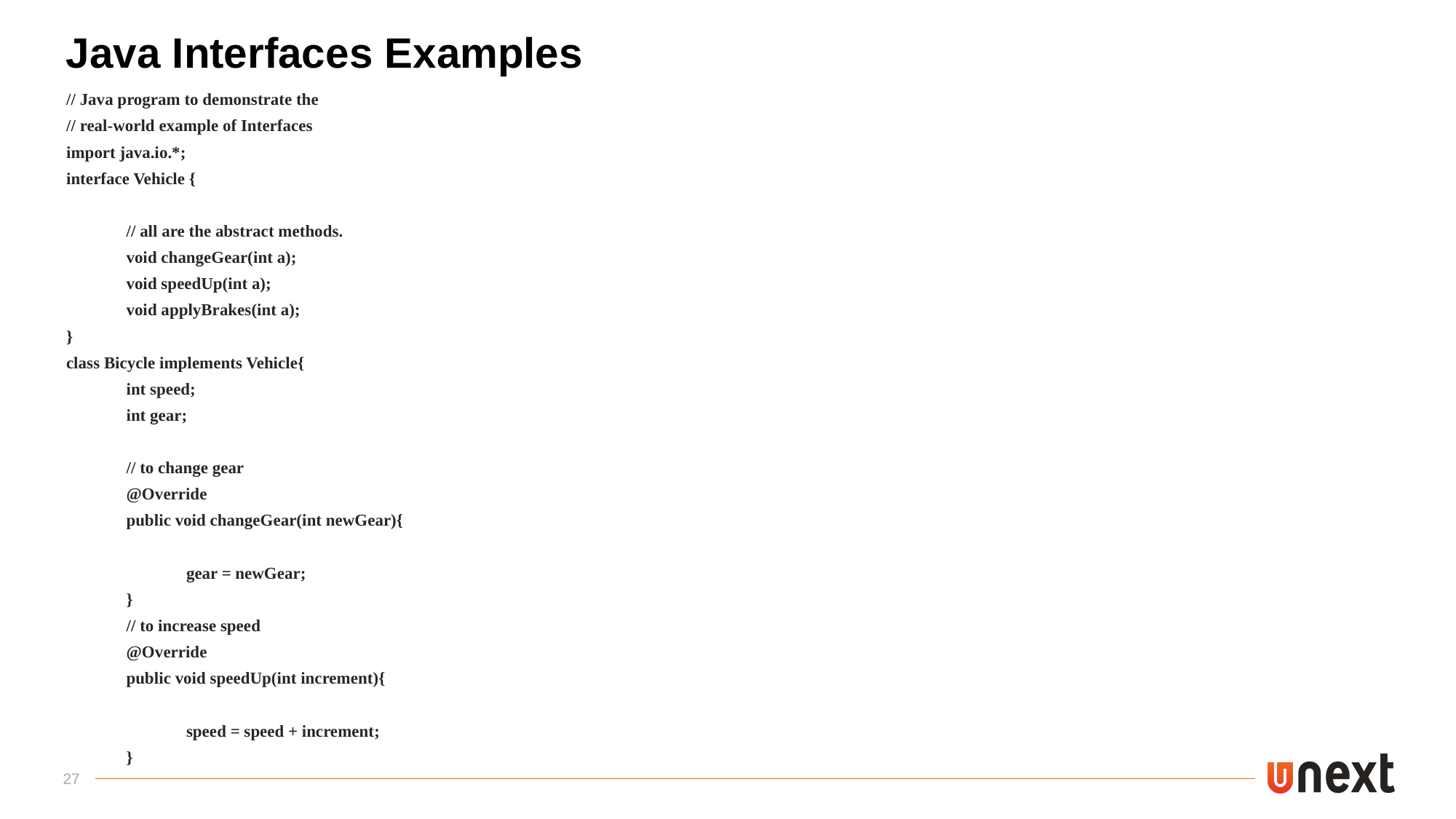

# Java Interfaces Examples
// Java program to demonstrate the
// real-world example of Interfaces
import java.io.*;
interface Vehicle {

	// all are the abstract methods.
	void changeGear(int a);
	void speedUp(int a);
	void applyBrakes(int a);
}
class Bicycle implements Vehicle{
	int speed;
	int gear;

	// to change gear
	@Override
	public void changeGear(int newGear){

		gear = newGear;
	}
	// to increase speed
	@Override
	public void speedUp(int increment){

		speed = speed + increment;
	}

27